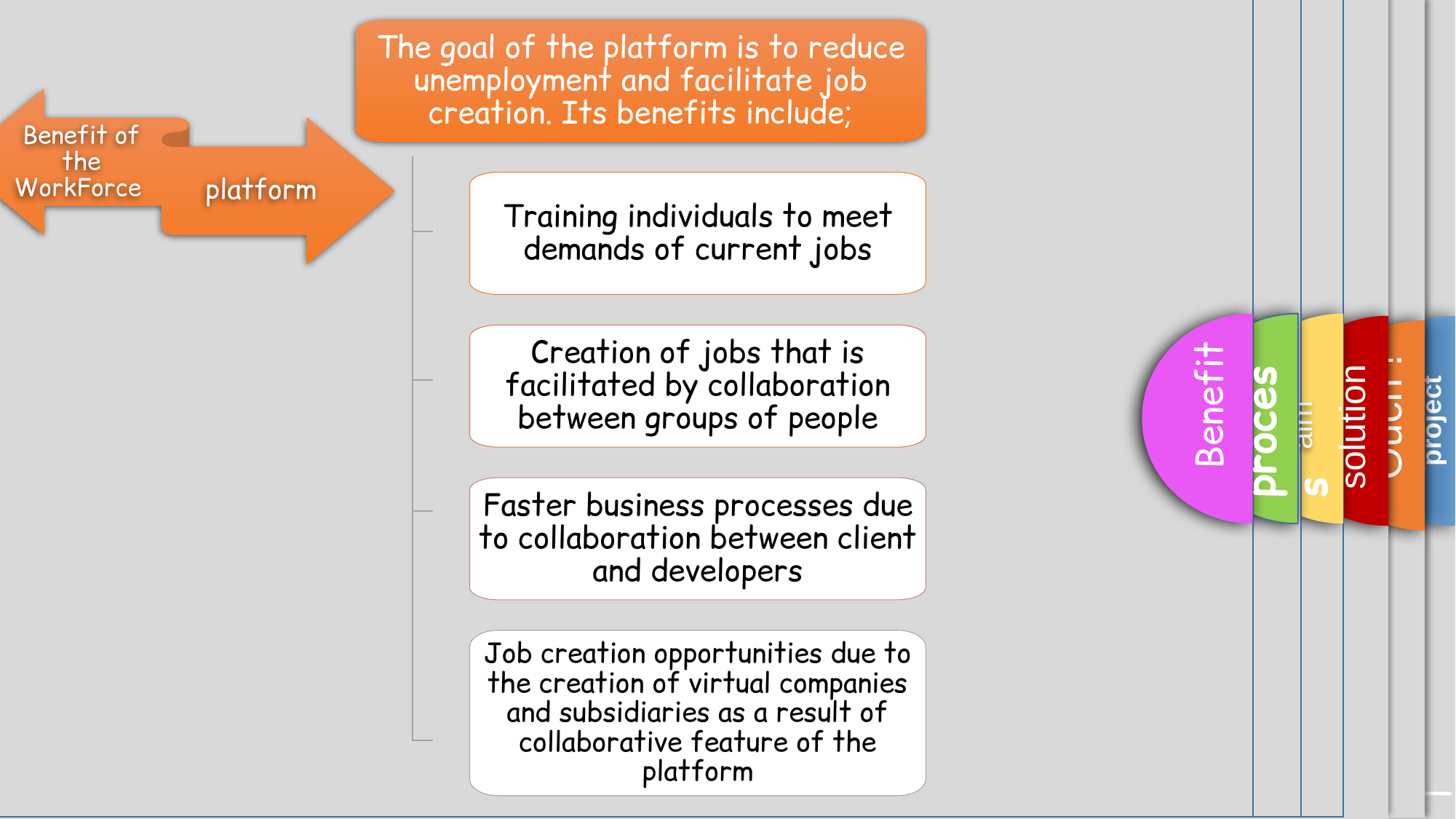

The goal of the platform is to reduce unemployment and facilitate job creation. Its benefits include;

Training individuals to meet demands of current jobs

Creation of jobs that is facilitated by collaboration between groups of people
Faster business processes due to collaboration between client and developers
Job creation opportunities due to the creation of virtual companies and subsidiaries as a result of collaborative feature of the platform
TEAM ESSENCE

Benefit of the WorkForce
platform
Project Title:
 Unemployment & Job creation
Project Name:
WorkForce
Benefit

Ouch !

solution
process
Our
aim
Team
&
project
Team Members
Igho powell Oghenetega (Project Manager)
Koyenikan Esther (Business Analyst)
Omolaye Clement (Developer)
Osinaike Gbemilekke (Developer)